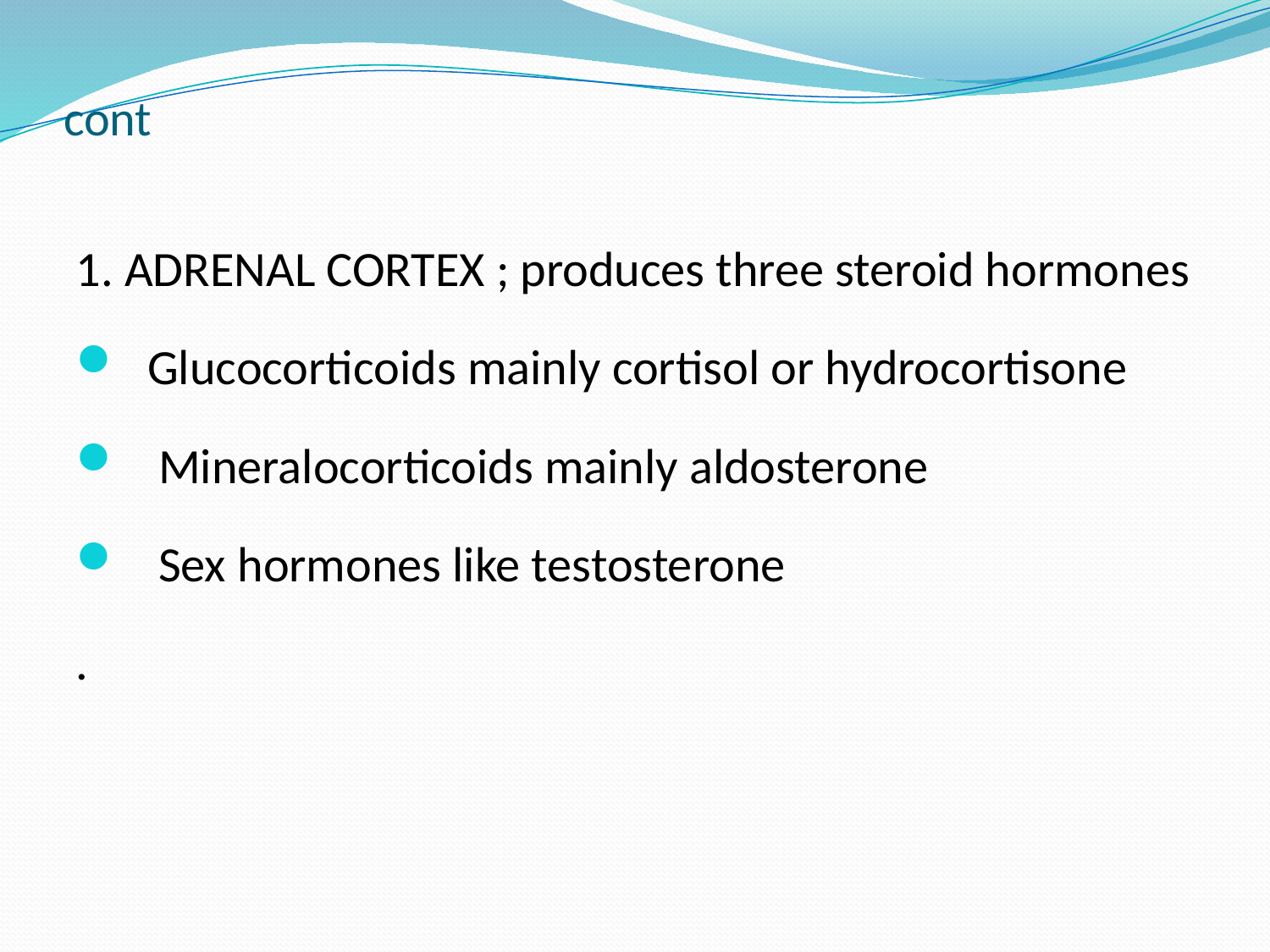

# cont
1. ADRENAL CORTEX ; produces three steroid hormones
Glucocorticoids mainly cortisol or hydrocortisone
 Mineralocorticoids mainly aldosterone
 Sex hormones like testosterone
.